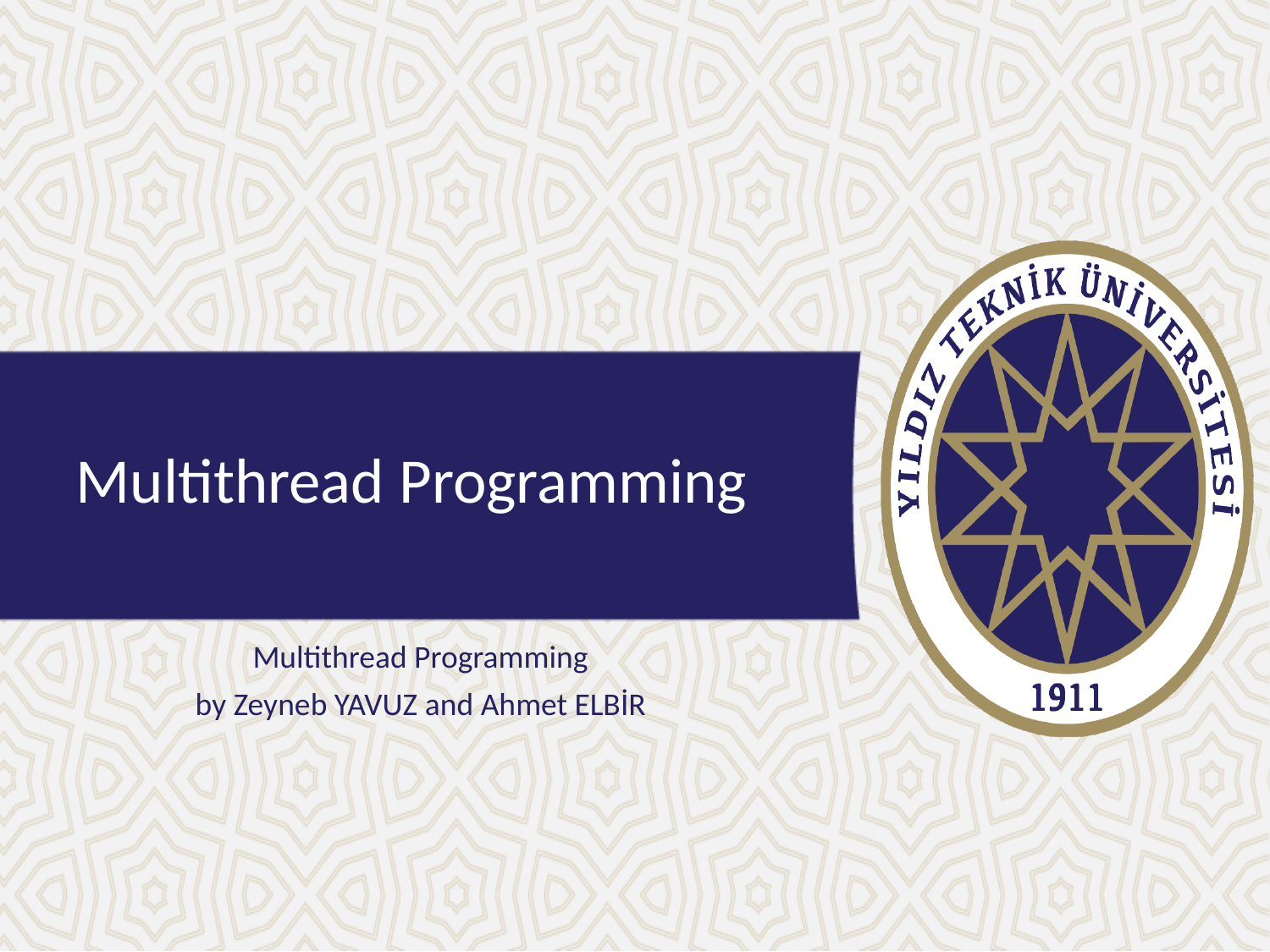

# Multithread Programming
Multithread Programming
by Zeyneb YAVUZ and Ahmet ELBİR